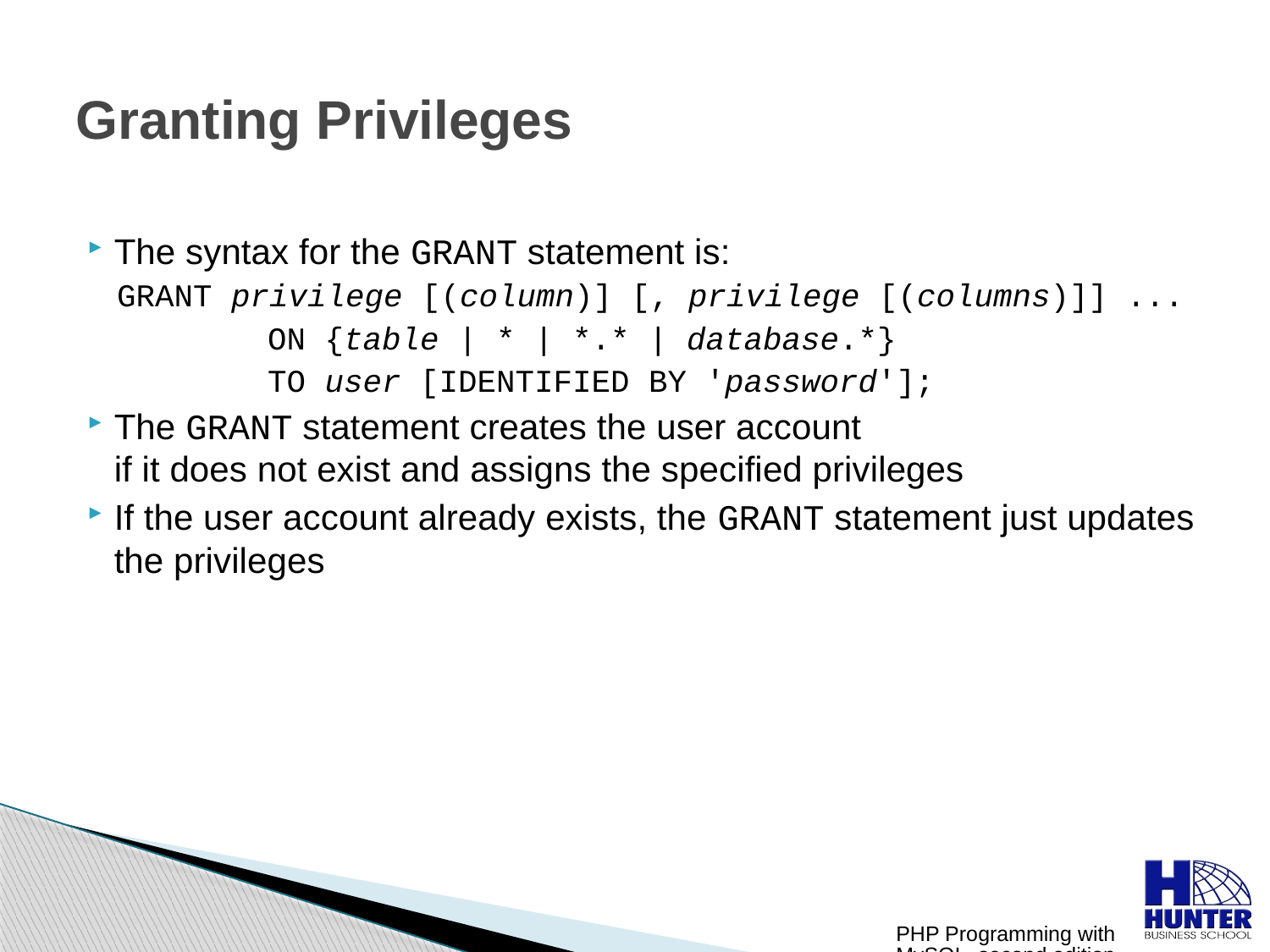

# Granting Privileges
The syntax for the GRANT statement is:
GRANT privilege [(column)] [, privilege [(columns)]] ...
		ON {table | * | *.* | database.*}
		TO user [IDENTIFIED BY 'password'];
The GRANT statement creates the user account
if it does not exist and assigns the specified privileges
If the user account already exists, the GRANT statement just updates the privileges
PHP Programming with MySQL, second edition